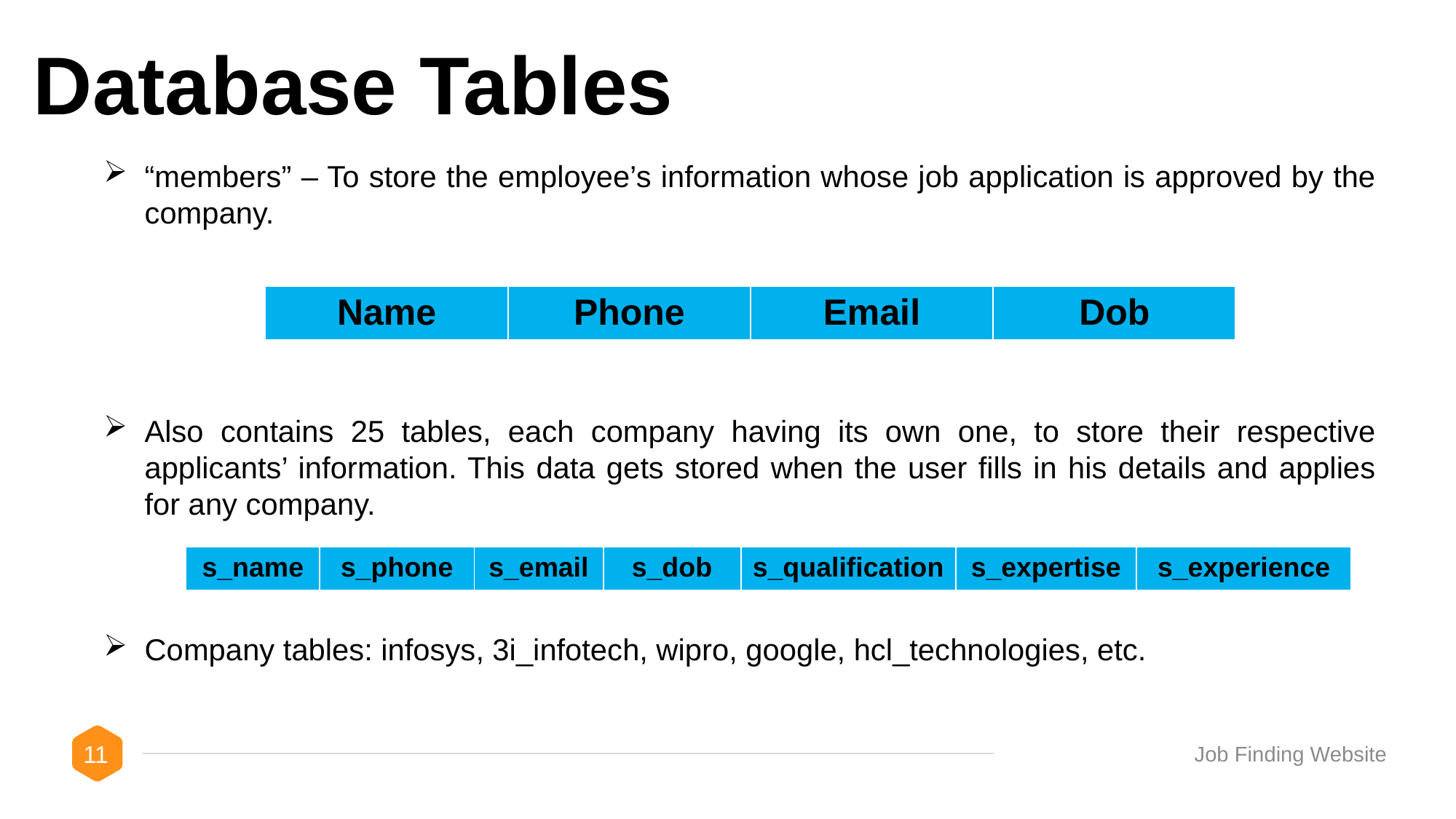

Database Tables
“members” – To store the employee’s information whose job application is approved by the company.

Also contains 25 tables, each company having its own one, to store their respective applicants’ information. This data gets stored when the user fills in his details and applies for any company.

Company tables: infosys, 3i_infotech, wipro, google, hcl_technologies, etc.
| Name | Phone | Email | Dob |
| --- | --- | --- | --- |
Job Finding Website
| s\_name | s\_phone | s\_email | s\_dob | s\_qualification | s\_expertise | s\_experience |
| --- | --- | --- | --- | --- | --- | --- |
11
Job Finding Website